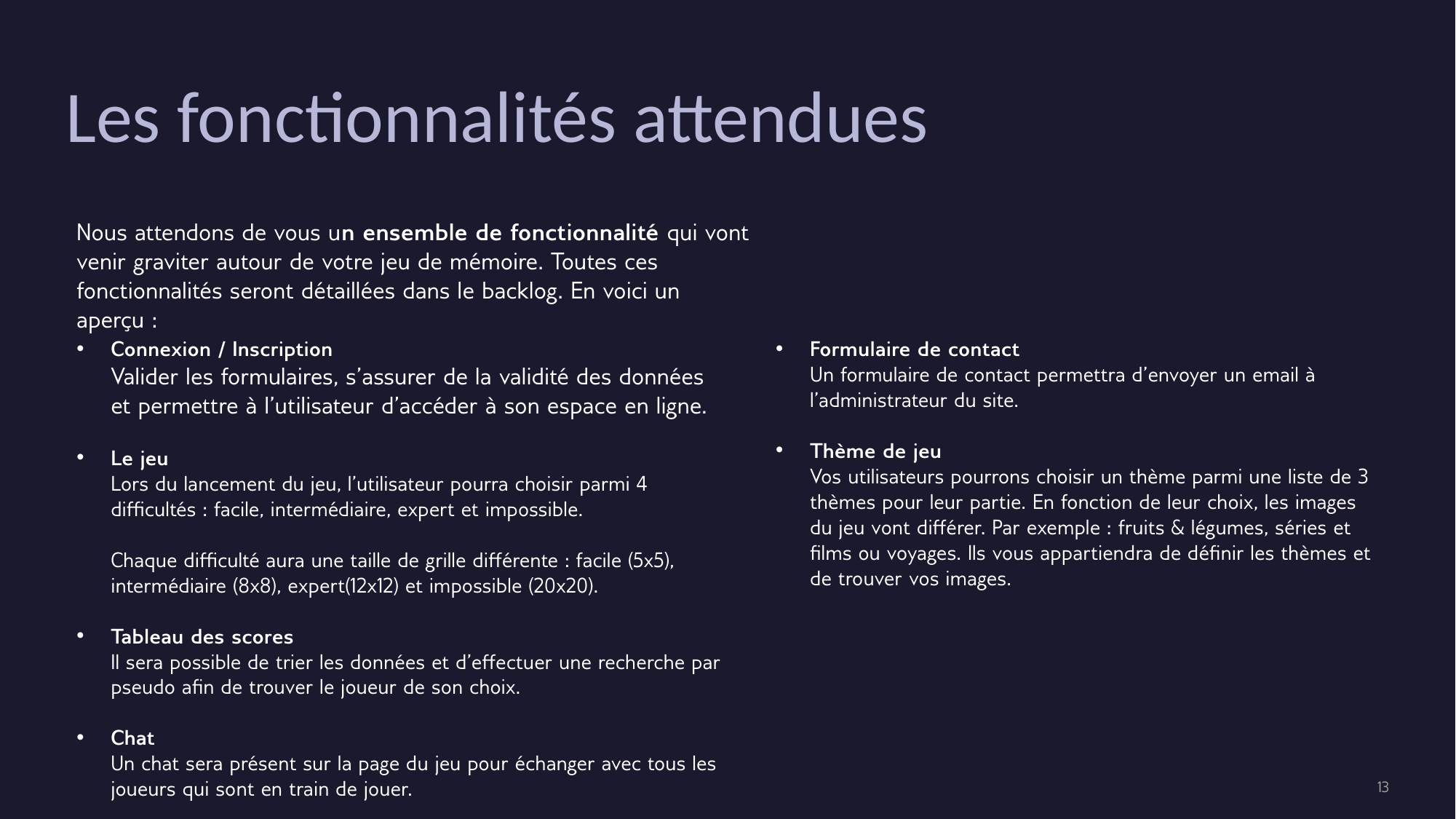

# Les fonctionnalités attendues
Nous attendons de vous un ensemble de fonctionnalité qui vont venir graviter autour de votre jeu de mémoire. Toutes ces fonctionnalités seront détaillées dans le backlog. En voici un aperçu :
Connexion / Inscription
Valider les formulaires, s’assurer de la validité des données et permettre à l’utilisateur d’accéder à son espace en ligne.

Le jeu
Lors du lancement du jeu, l’utilisateur pourra choisir parmi 4 difficultés : facile, intermédiaire, expert et impossible.
Chaque difficulté aura une taille de grille différente : facile (5x5), intermédiaire (8x8), expert(12x12) et impossible (20x20).

Tableau des scores
Il sera possible de trier les données et d’effectuer une recherche par pseudo afin de trouver le joueur de son choix.

Chat
Un chat sera présent sur la page du jeu pour échanger avec tous les joueurs qui sont en train de jouer.

Formulaire de contact
Un formulaire de contact permettra d’envoyer un email à l’administrateur du site.
Thème de jeu
Vos utilisateurs pourrons choisir un thème parmi une liste de 3 thèmes pour leur partie. En fonction de leur choix, les images du jeu vont différer. Par exemple : fruits & légumes, séries et films ou voyages. Ils vous appartiendra de définir les thèmes et de trouver vos images.
13